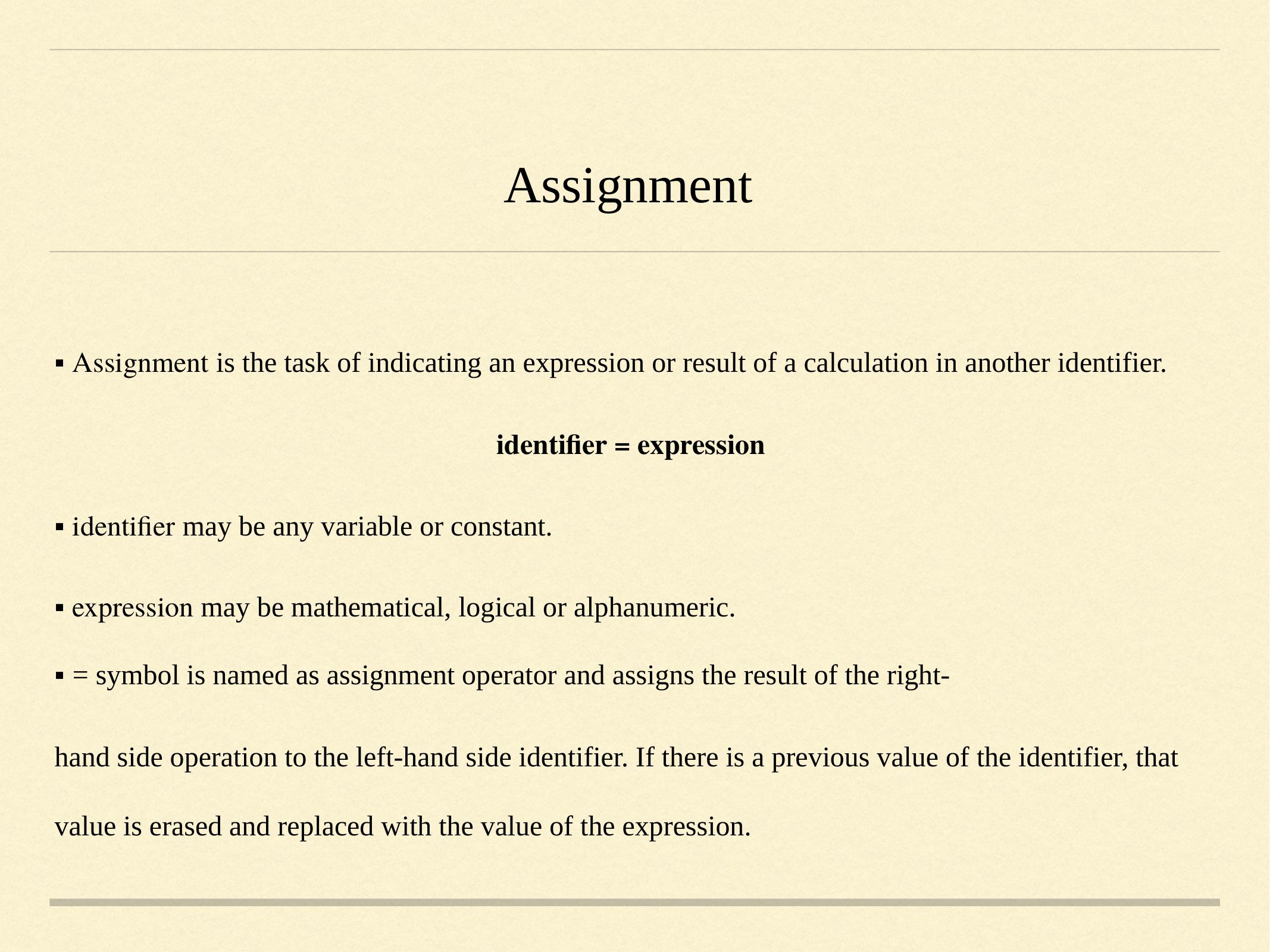

# Assignment
▪ Assignment is the task of indicating an expression or result of a calculation in another identifier.
identifier = expression
▪ identifier may be any variable or constant.
▪ expression may be mathematical, logical or alphanumeric.
▪ = symbol is named as assignment operator and assigns the result of the right-
hand side operation to the left-hand side identifier. If there is a previous value of the identifier, that value is erased and replaced with the value of the expression.